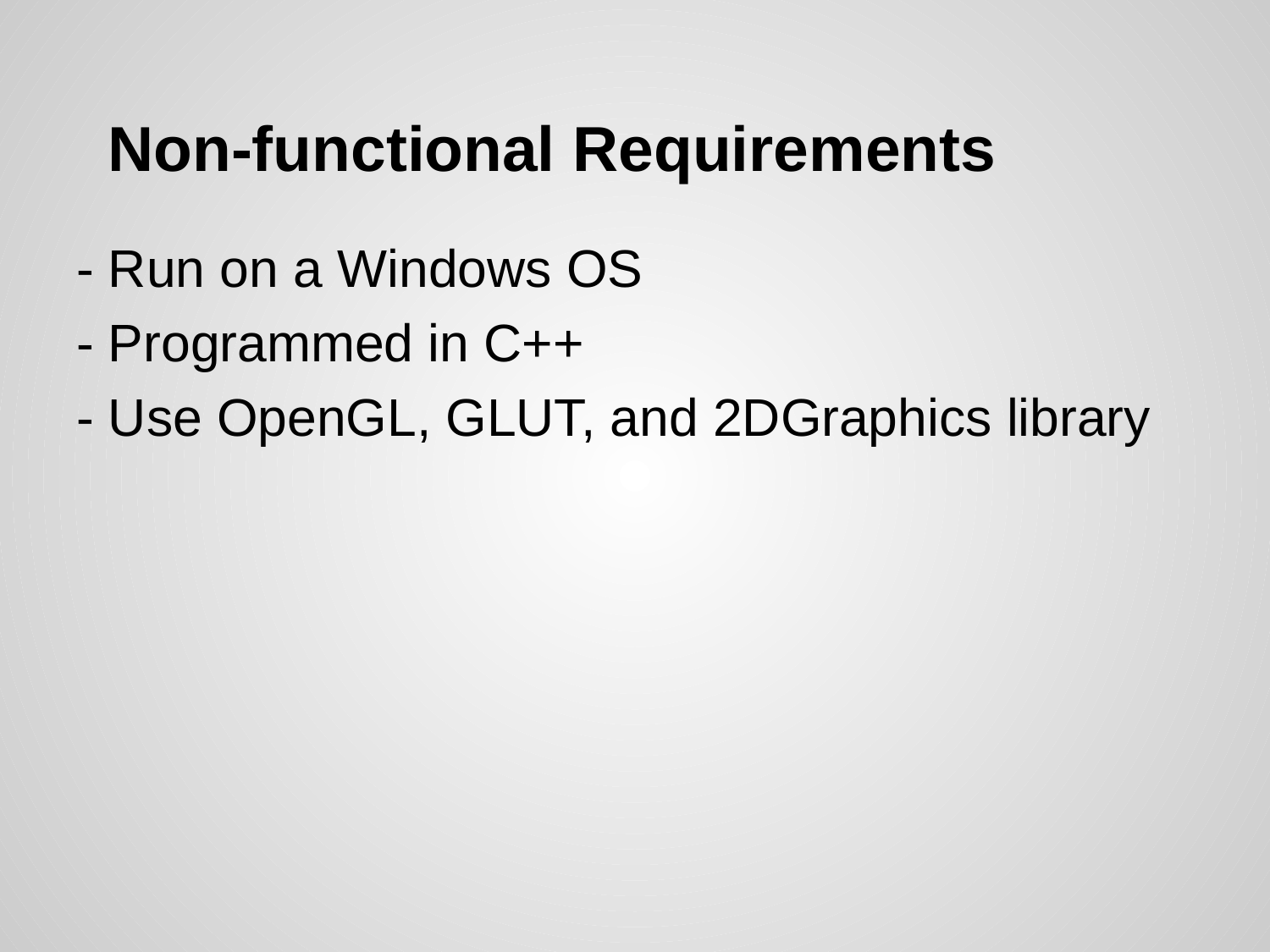

# Non-functional Requirements
- Run on a Windows OS
- Programmed in C++
- Use OpenGL, GLUT, and 2DGraphics library